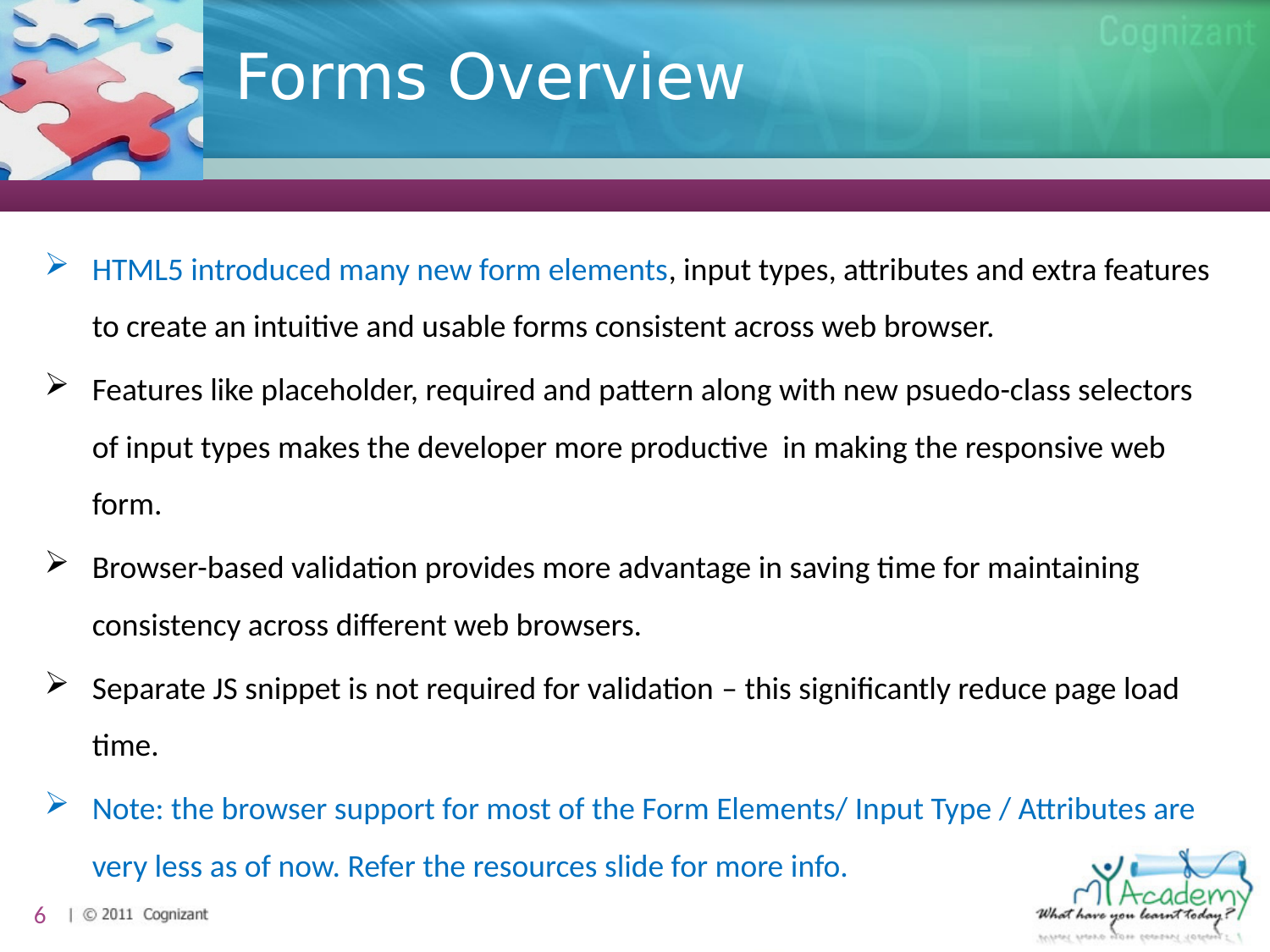

# Forms Overview
HTML5 introduced many new form elements, input types, attributes and extra features to create an intuitive and usable forms consistent across web browser.
Features like placeholder, required and pattern along with new psuedo-class selectors of input types makes the developer more productive  in making the responsive web form.
Browser-based validation provides more advantage in saving time for maintaining consistency across different web browsers.
Separate JS snippet is not required for validation – this significantly reduce page load time.
Note: the browser support for most of the Form Elements/ Input Type / Attributes are very less as of now. Refer the resources slide for more info.

6